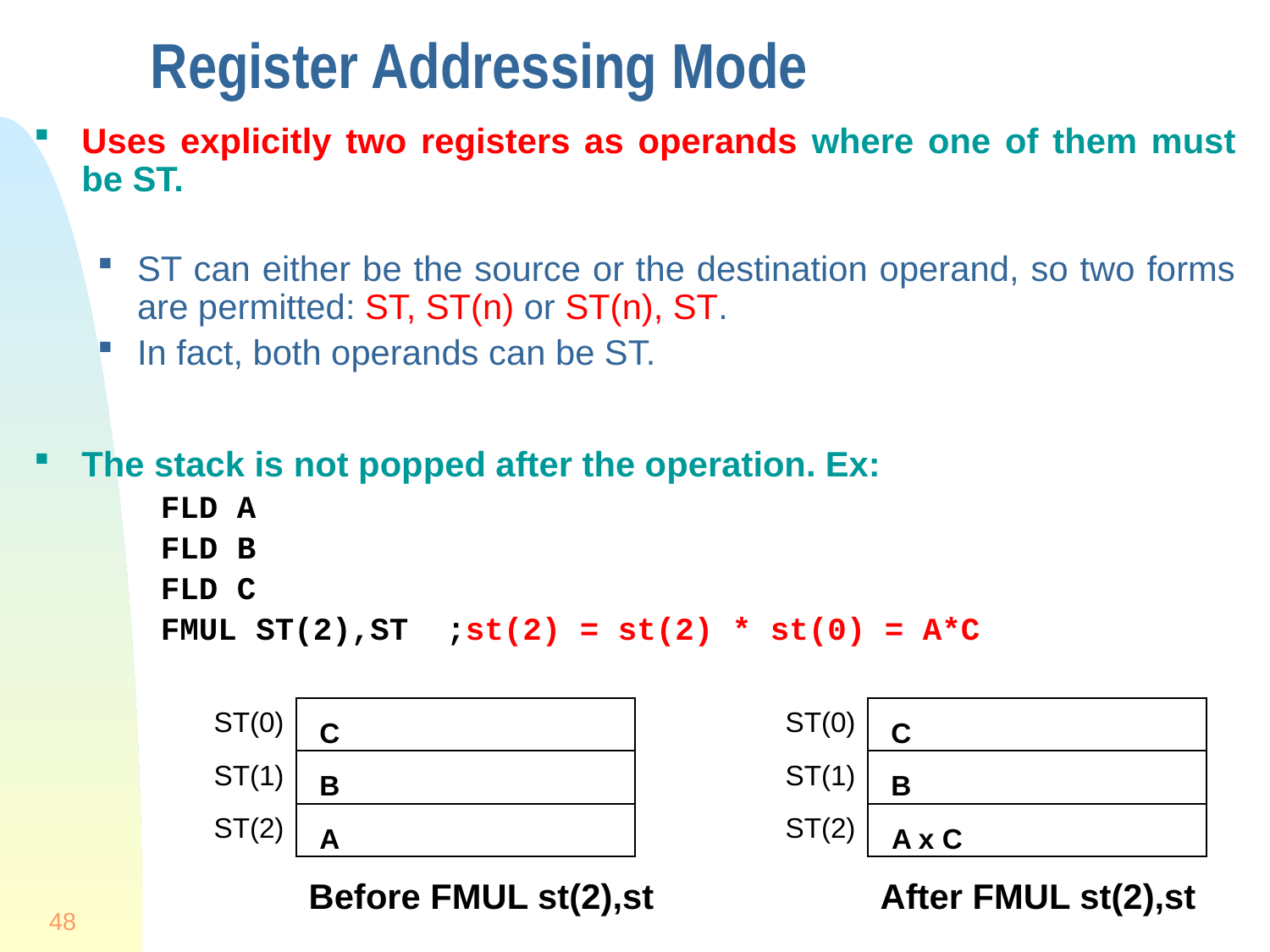

# Register Addressing Mode
Uses explicitly two registers as operands where one of them must be ST.

ST can either be the source or the destination operand, so two forms are permitted: ST, ST(n) or ST(n), ST.
In fact, both operands can be ST.

The stack is not popped after the operation. Ex:
FLD A
FLD B
FLD C
FMUL ST(2),ST	;st(2) = st(2) * st(0) = A*C
ST(0)

ST(0)

C
C
ST(1)

ST(1)

B
B
ST(2)

ST(2)

A
A x C
Before FMUL st(2),st
After FMUL st(2),st
48